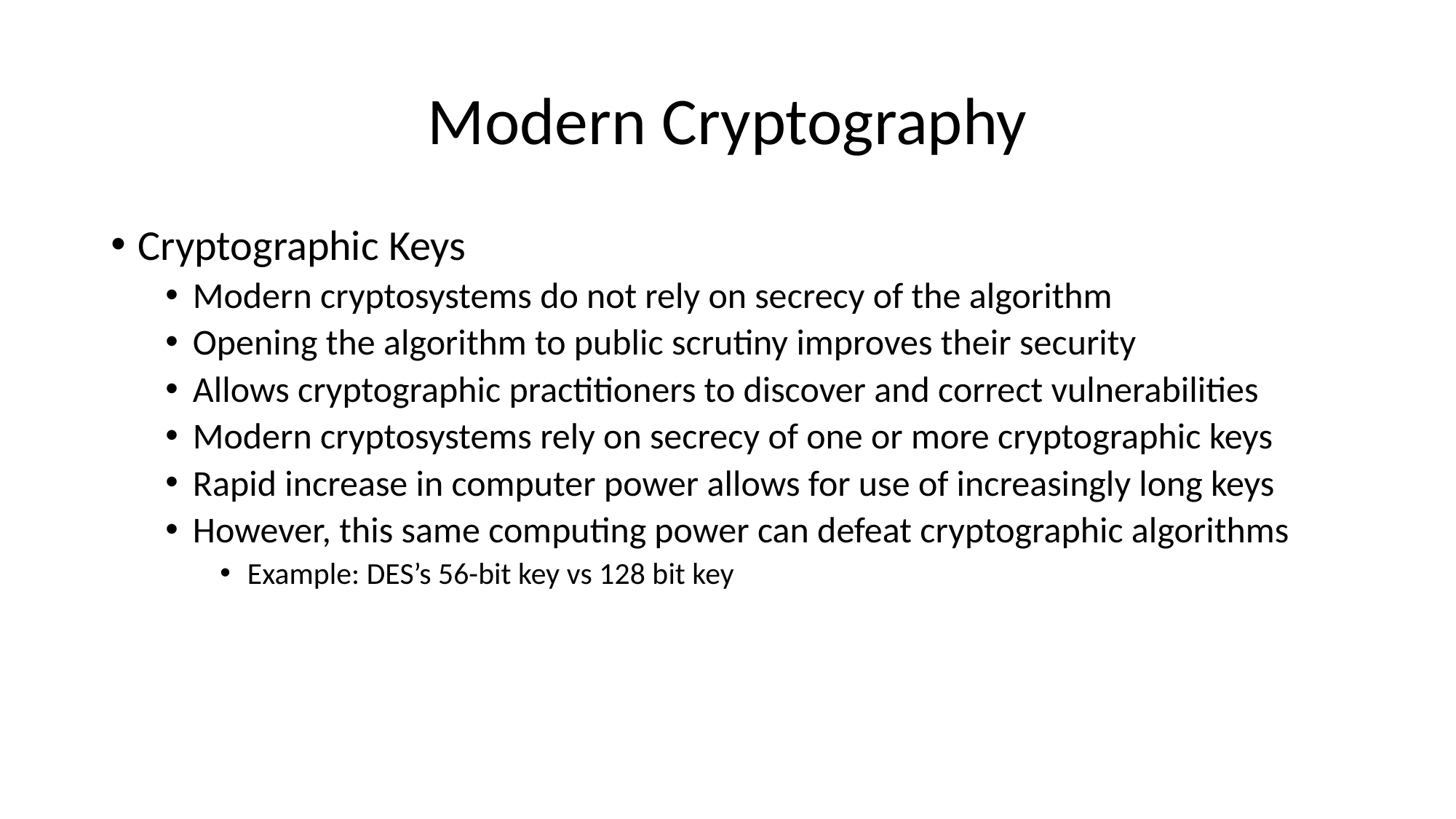

# Modern Cryptography
Cryptographic Keys
Modern cryptosystems do not rely on secrecy of the algorithm
Opening the algorithm to public scrutiny improves their security
Allows cryptographic practitioners to discover and correct vulnerabilities
Modern cryptosystems rely on secrecy of one or more cryptographic keys
Rapid increase in computer power allows for use of increasingly long keys
However, this same computing power can defeat cryptographic algorithms
Example: DES’s 56-bit key vs 128 bit key